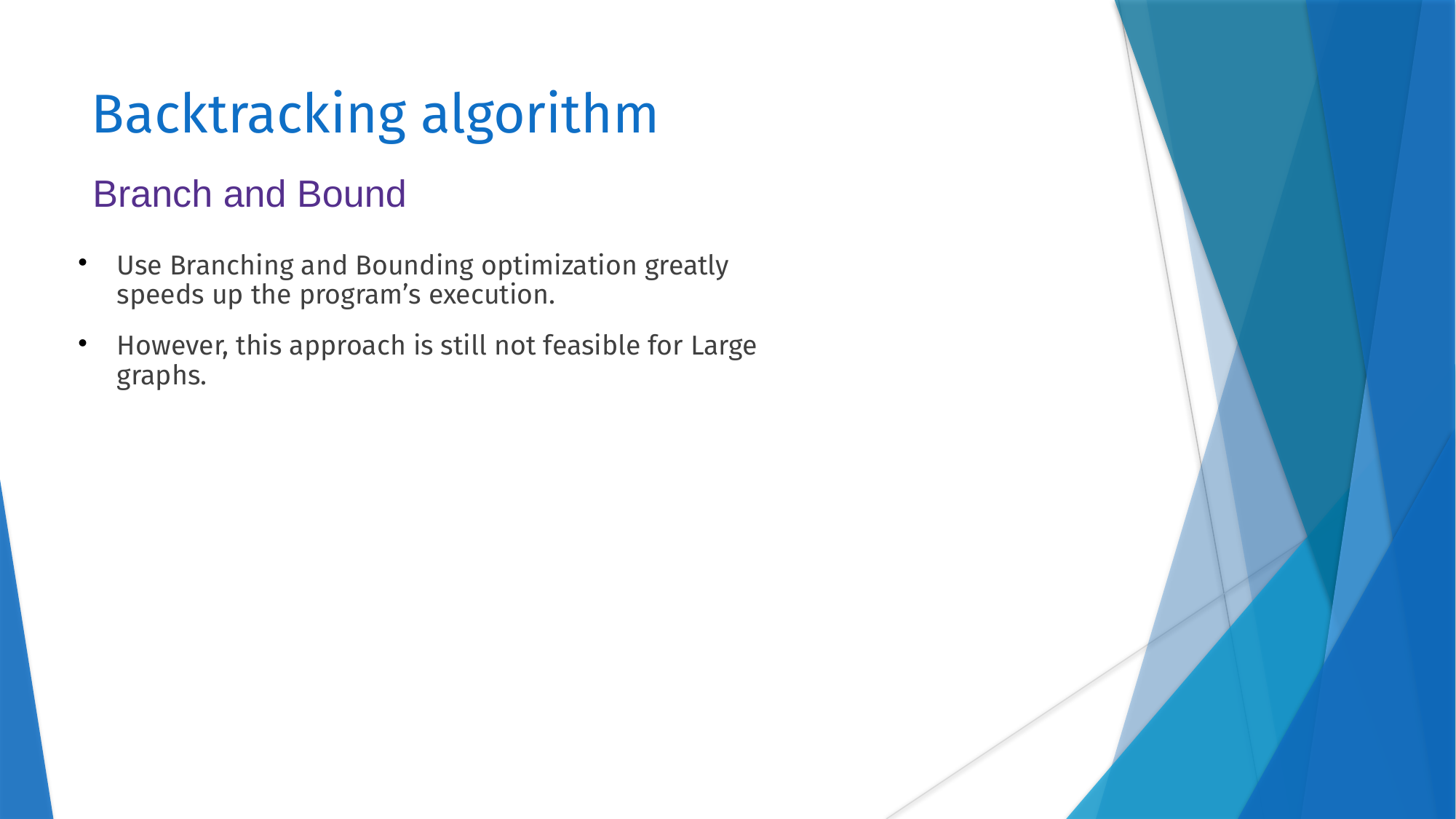

# Backtracking algorithm
Branch and Bound
Use Branching and Bounding optimization greatly speeds up the program’s execution.
However, this approach is still not feasible for Large graphs.